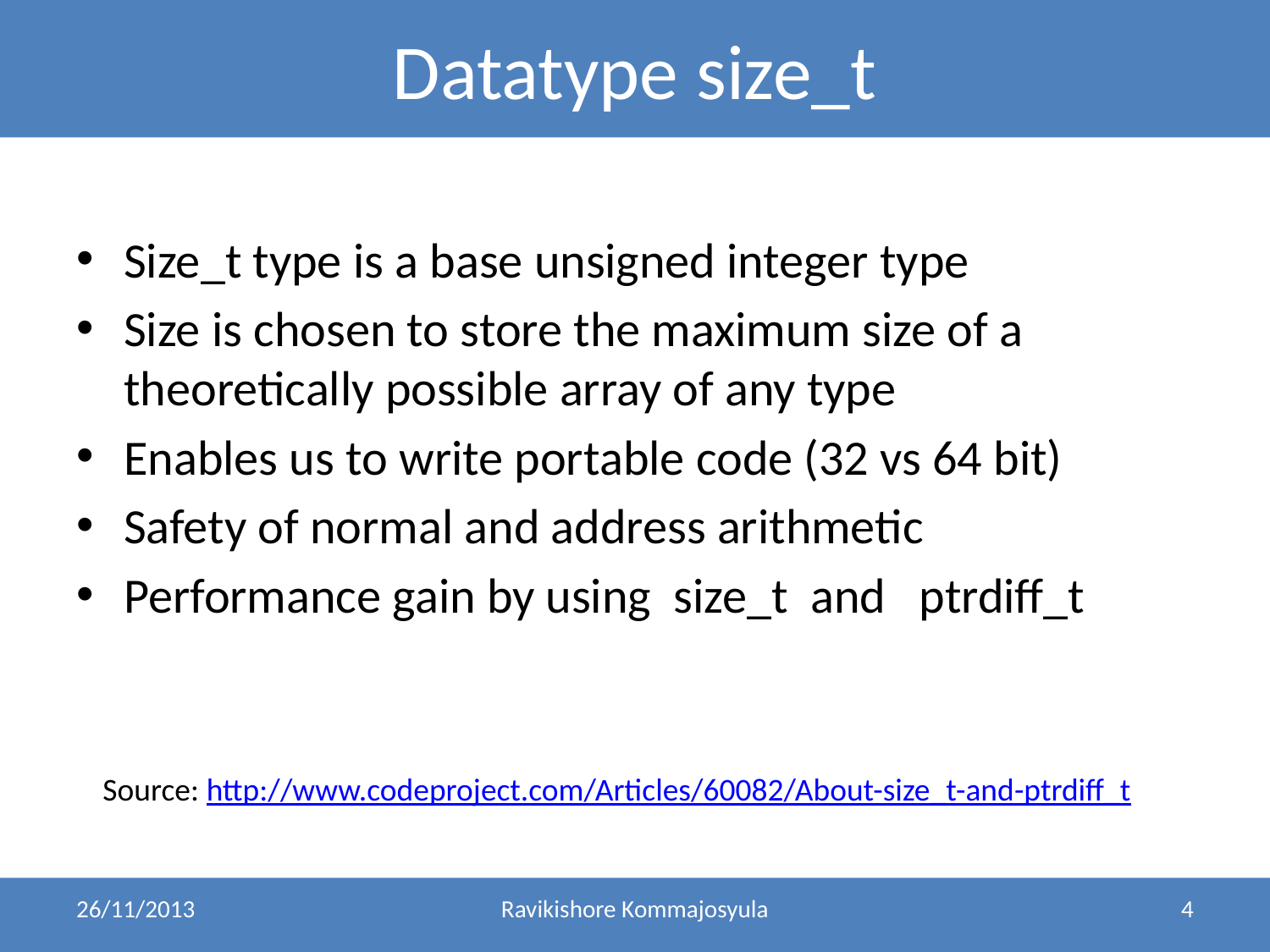

Datatype size_t
Size_t type is a base unsigned integer type
Size is chosen to store the maximum size of a theoretically possible array of any type
Enables us to write portable code (32 vs 64 bit)
Safety of normal and address arithmetic
Performance gain by using  size_t  and   ptrdiff_t
Source: http://www.codeproject.com/Articles/60082/About-size_t-and-ptrdiff_t

26/11/2013
Ravikishore Kommajosyula
4